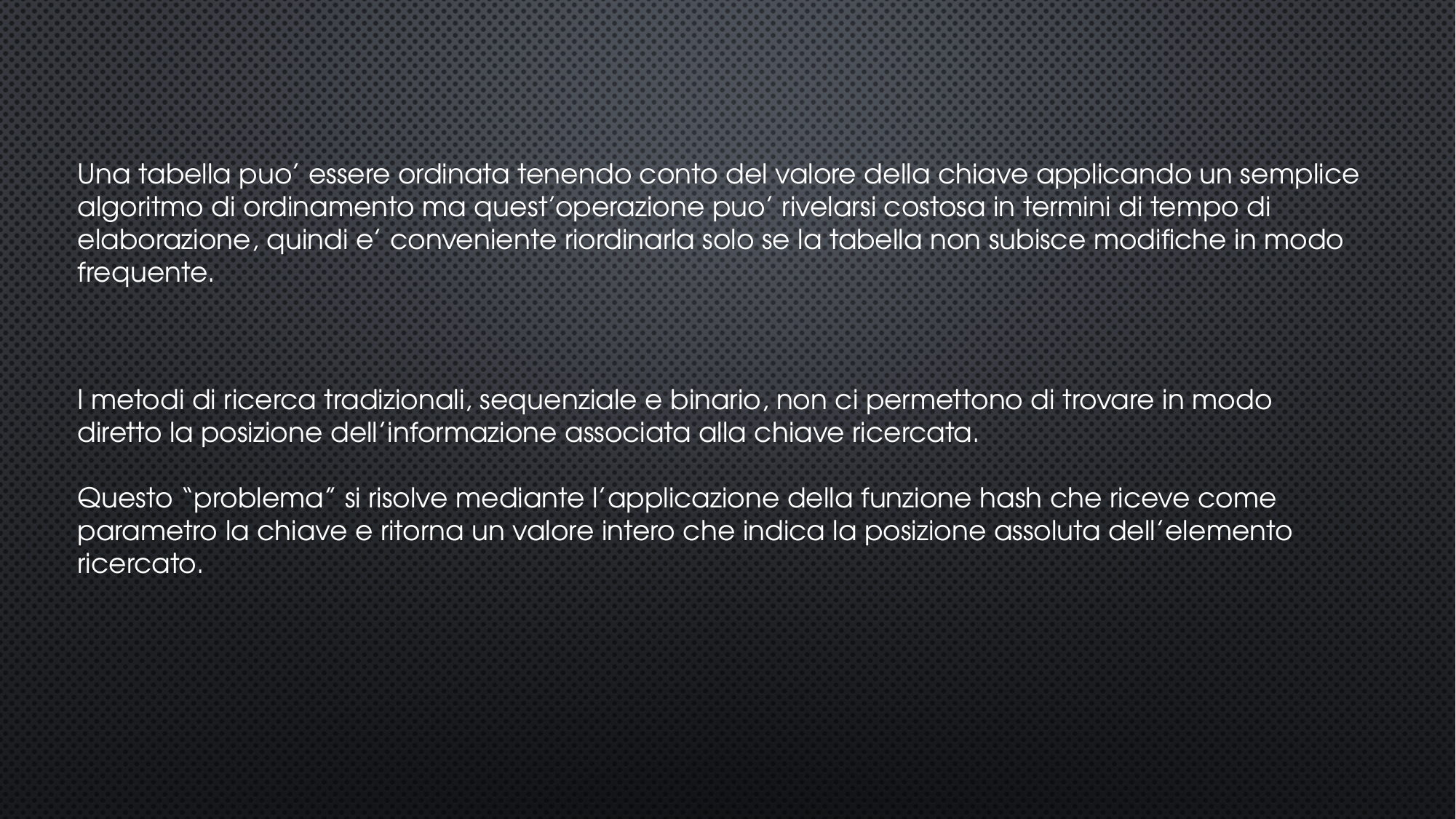

Una tabella puo’ essere ordinata tenendo conto del valore della chiave applicando un semplice algoritmo di ordinamento ma quest’operazione puo’ rivelarsi costosa in termini di tempo di elaborazione, quindi e’ conveniente riordinarla solo se la tabella non subisce modifiche in modo frequente.

I metodi di ricerca tradizionali, sequenziale e binario, non ci permettono di trovare in modo diretto la posizione dell’informazione associata alla chiave ricercata.

Questo “problema” si risolve mediante l’applicazione della funzione hash che riceve come parametro la chiave e ritorna un valore intero che indica la posizione assoluta dell’elemento ricercato.